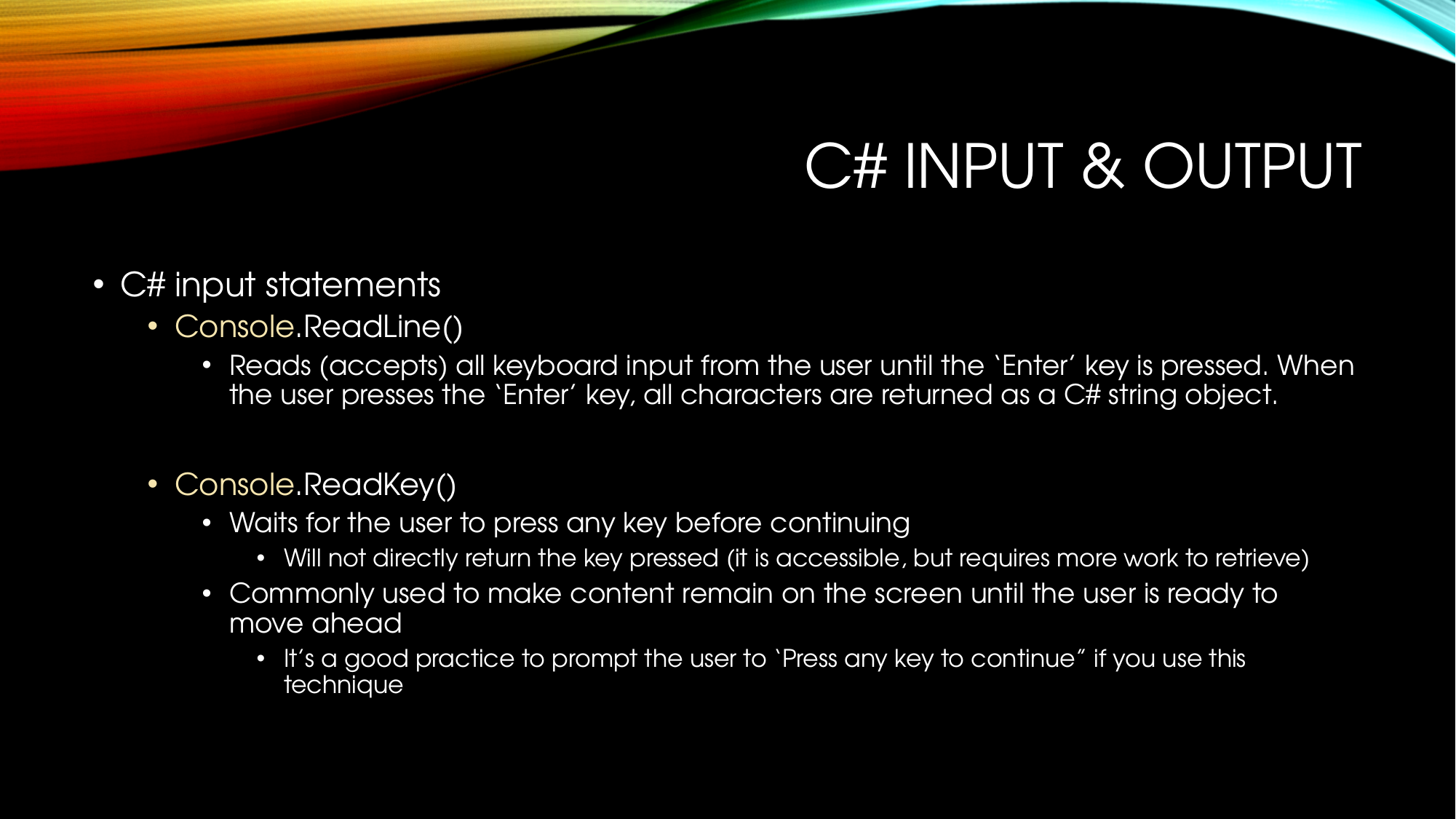

# C# Input & Output
C# input statements
Console.ReadLine()
Reads (accepts) all keyboard input from the user until the ‘Enter’ key is pressed. When the user presses the ‘Enter’ key, all characters are returned as a C# string object.

Console.ReadKey()
Waits for the user to press any key before continuing
Will not directly return the key pressed (it is accessible, but requires more work to retrieve)
Commonly used to make content remain on the screen until the user is ready to move ahead
It’s a good practice to prompt the user to ‘Press any key to continue” if you use this technique